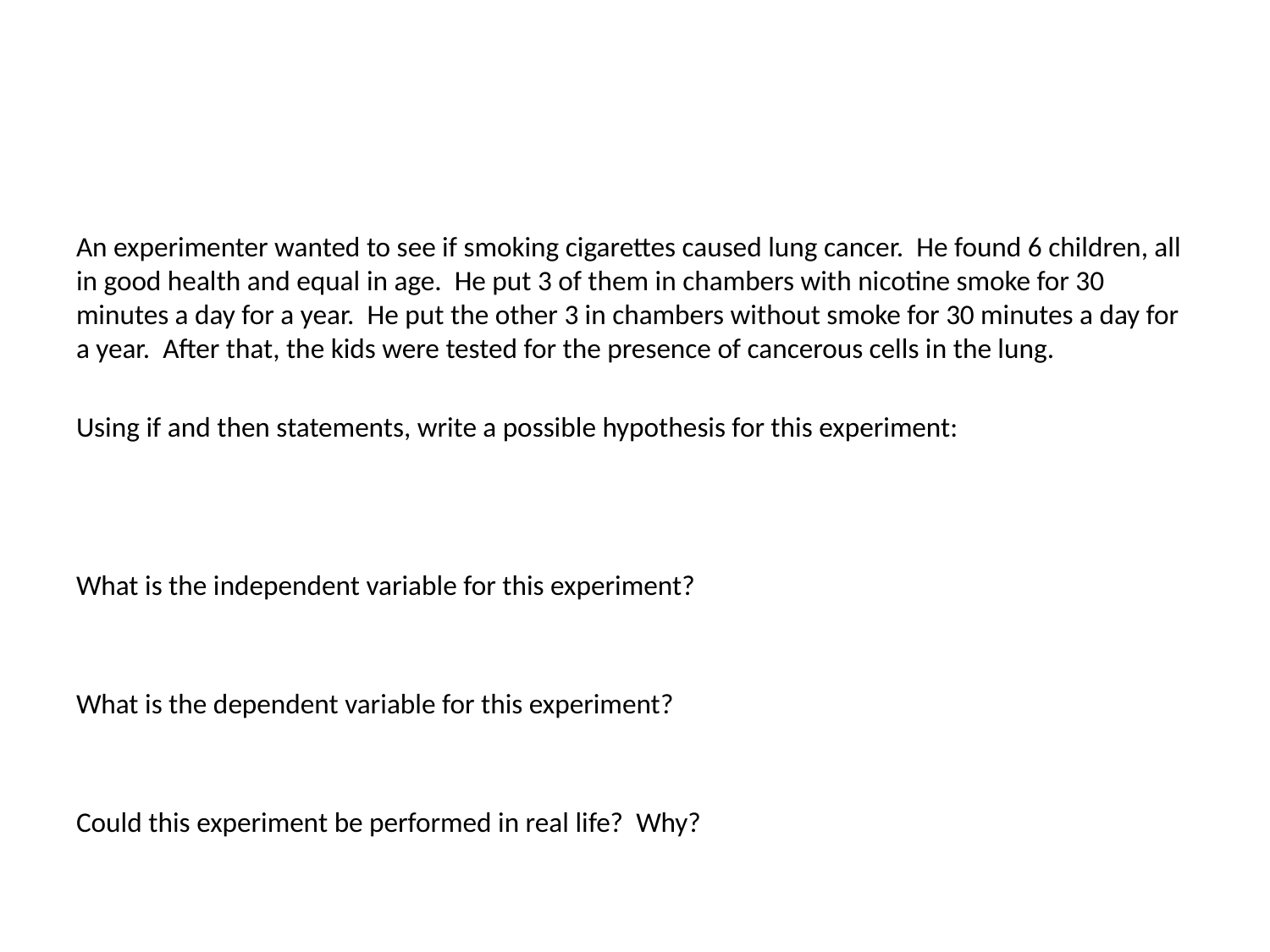

#
An experimenter wanted to see if smoking cigarettes caused lung cancer.  He found 6 children, all in good health and equal in age.  He put 3 of them in chambers with nicotine smoke for 30 minutes a day for a year.  He put the other 3 in chambers without smoke for 30 minutes a day for a year.  After that, the kids were tested for the presence of cancerous cells in the lung.

Using if and then statements, write a possible hypothesis for this experiment:

What is the independent variable for this experiment?

What is the dependent variable for this experiment?

Could this experiment be performed in real life?  Why?